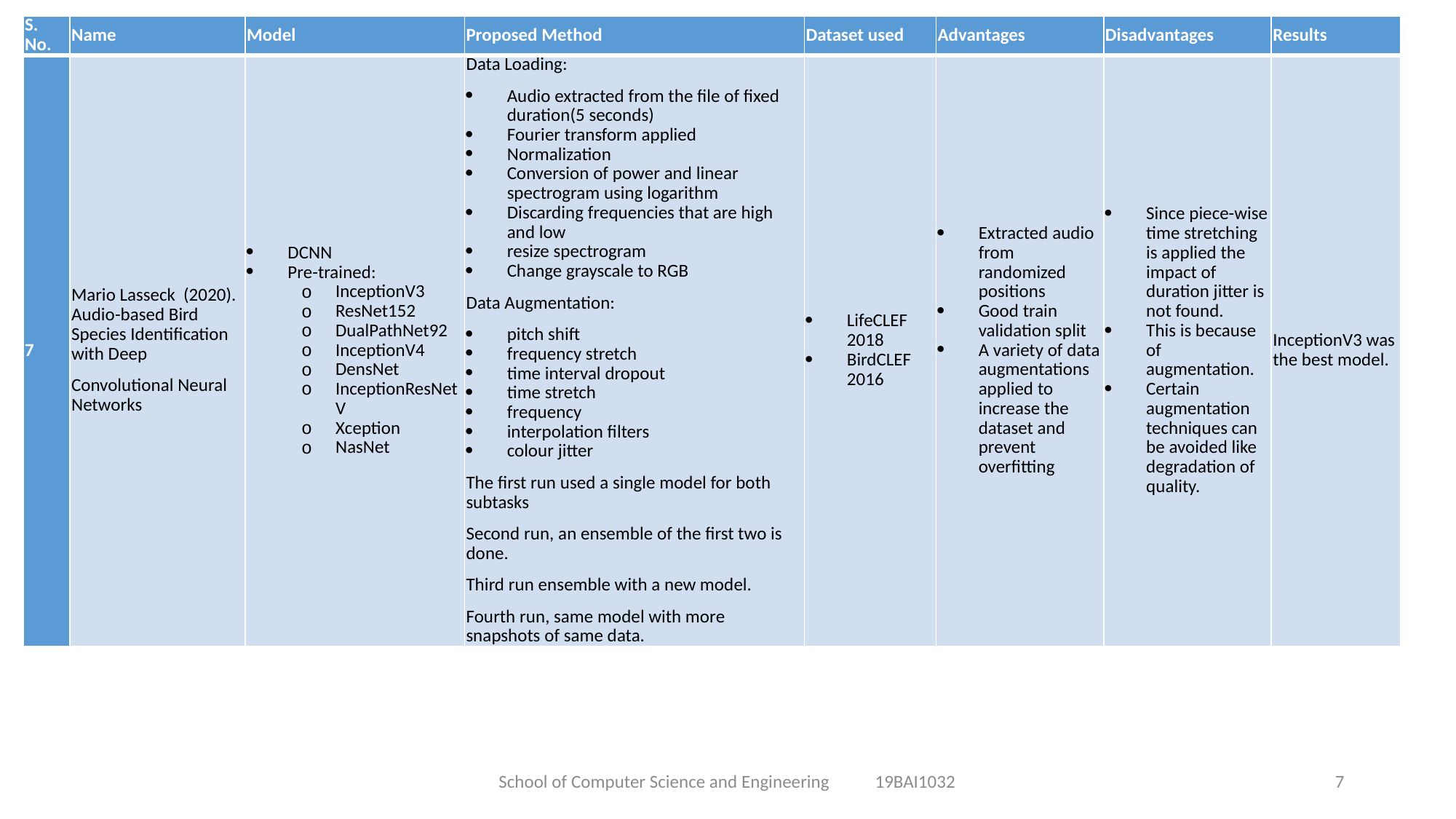

| S. No. | Name | Model | Proposed Method | Dataset used | Advantages | Disadvantages | Results |
| --- | --- | --- | --- | --- | --- | --- | --- |
| 7 | Mario Lasseck (2020). Audio-based Bird Species Identification with Deep Convolutional Neural Networks | DCNN Pre-trained: InceptionV3 ResNet152 DualPathNet92 InceptionV4 DensNet InceptionResNetV Xception NasNet | Data Loading: Audio extracted from the file of fixed duration(5 seconds) Fourier transform applied Normalization Conversion of power and linear spectrogram using logarithm Discarding frequencies that are high and low resize spectrogram Change grayscale to RGB Data Augmentation: pitch shift frequency stretch time interval dropout time stretch frequency interpolation filters colour jitter The first run used a single model for both subtasks Second run, an ensemble of the first two is done. Third run ensemble with a new model. Fourth run, same model with more snapshots of same data. | LifeCLEF 2018 BirdCLEF 2016 | Extracted audio from randomized positions Good train validation split A variety of data augmentations applied to increase the dataset and prevent overfitting | Since piece-wise time stretching is applied the impact of duration jitter is not found. This is because of augmentation. Certain augmentation techniques can be avoided like degradation of quality. | InceptionV3 was the best model. |
School of Computer Science and Engineering           19BAI1032
7